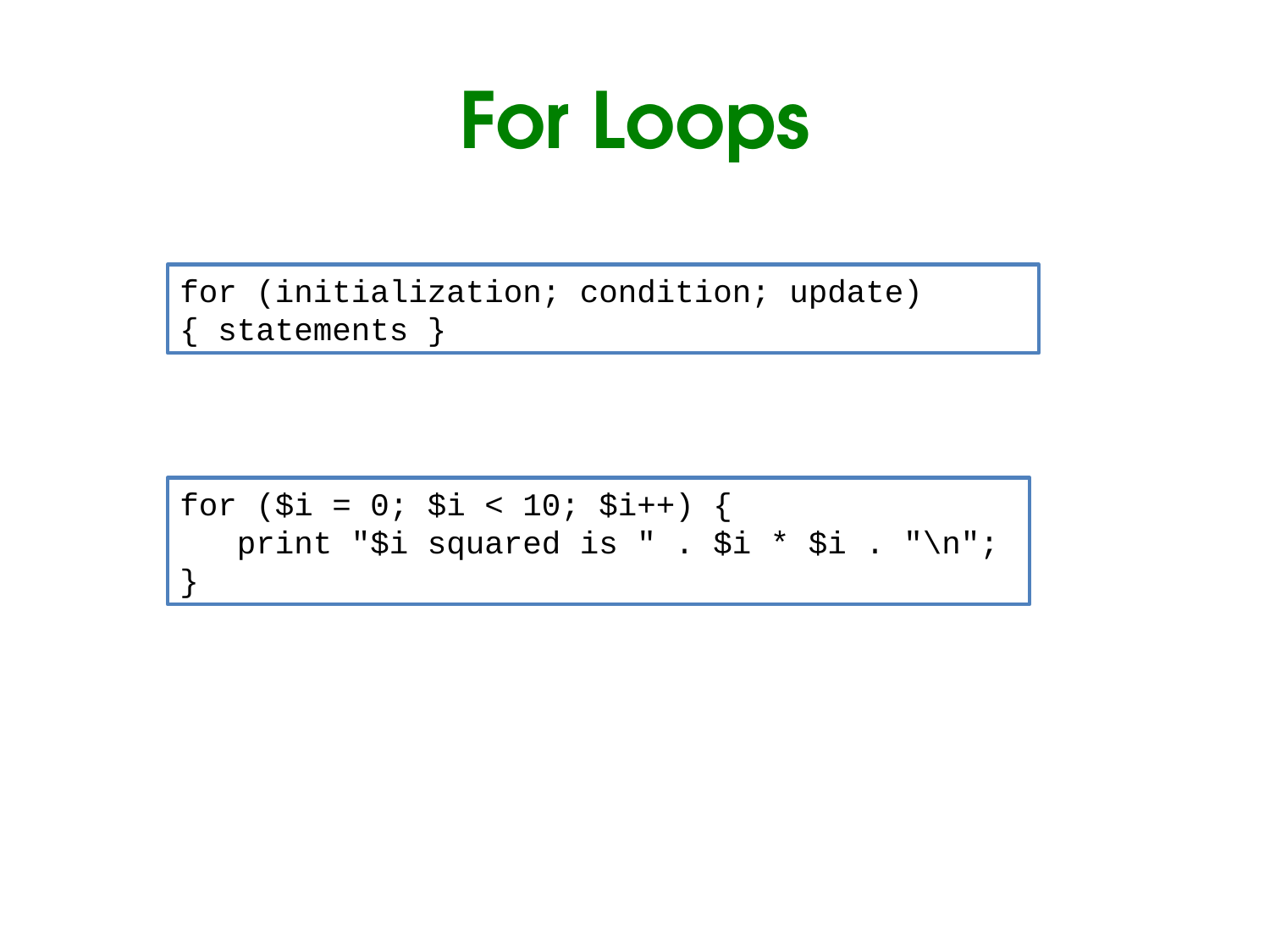

# For Loops
for (initialization; condition; update) { statements }
for ($i = 0; $i < 10; $i++) {
   print "$i squared is " . $i * $i . "\n"; }